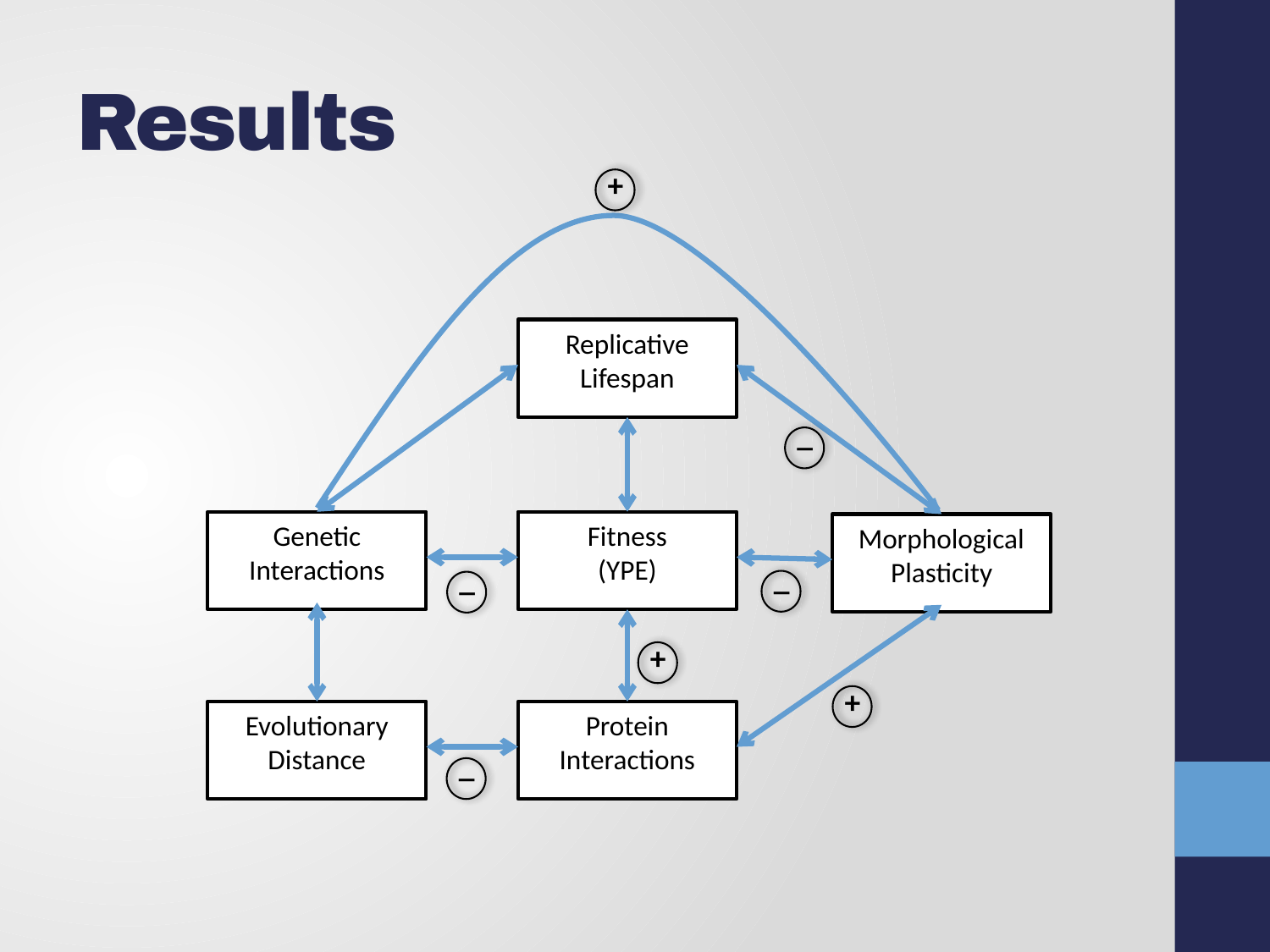

# Results
+

Replicative Lifespan
_

Fitness
(YPE)
Genetic Interactions
Morphological Plasticity
_

_

+

+

Protein Interactions
Evolutionary Distance
_